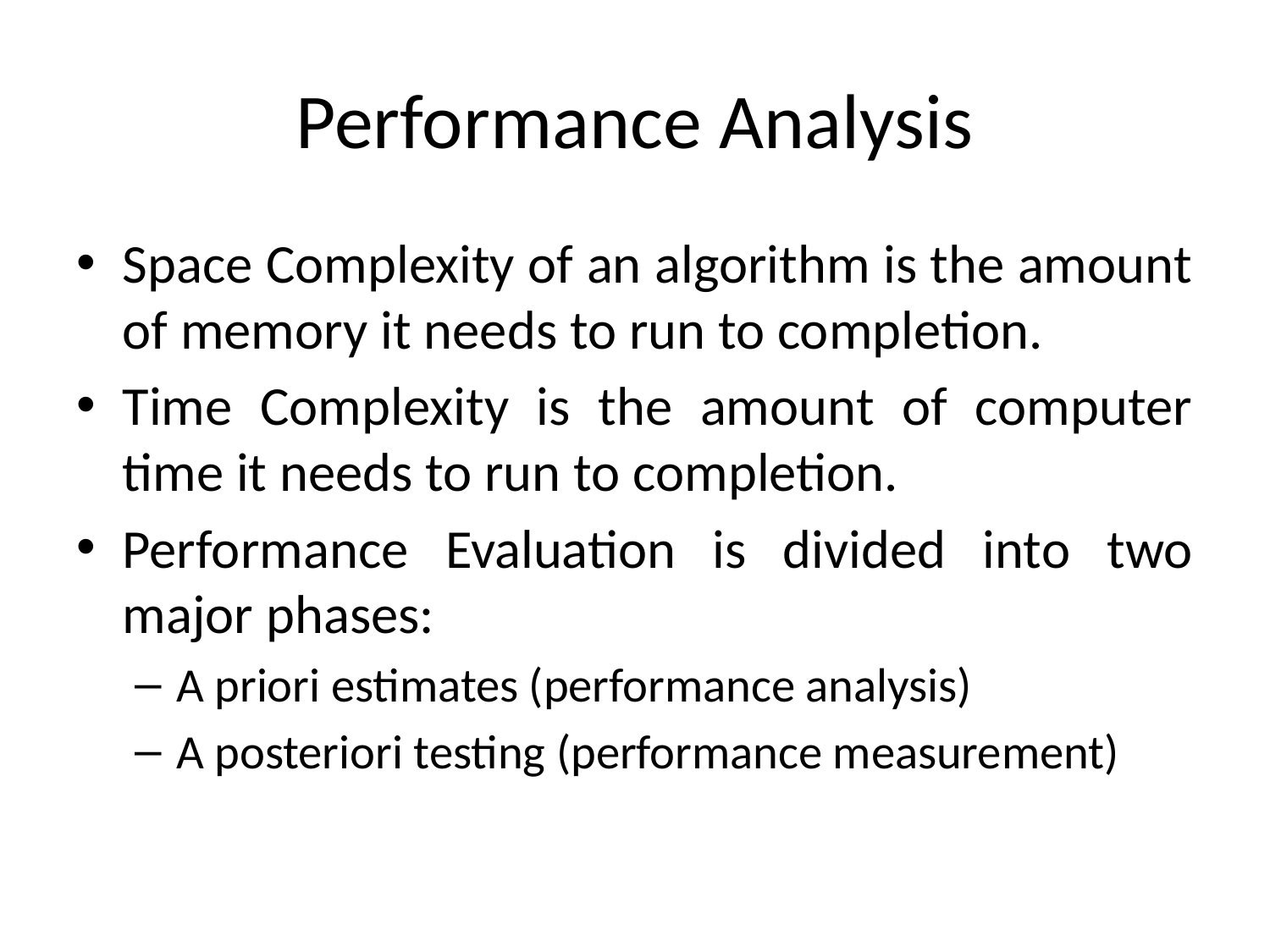

# Performance Analysis
Space Complexity of an algorithm is the amount of memory it needs to run to completion.
Time Complexity is the amount of computer time it needs to run to completion.
Performance Evaluation is divided into two major phases:
A priori estimates (performance analysis)
A posteriori testing (performance measurement)